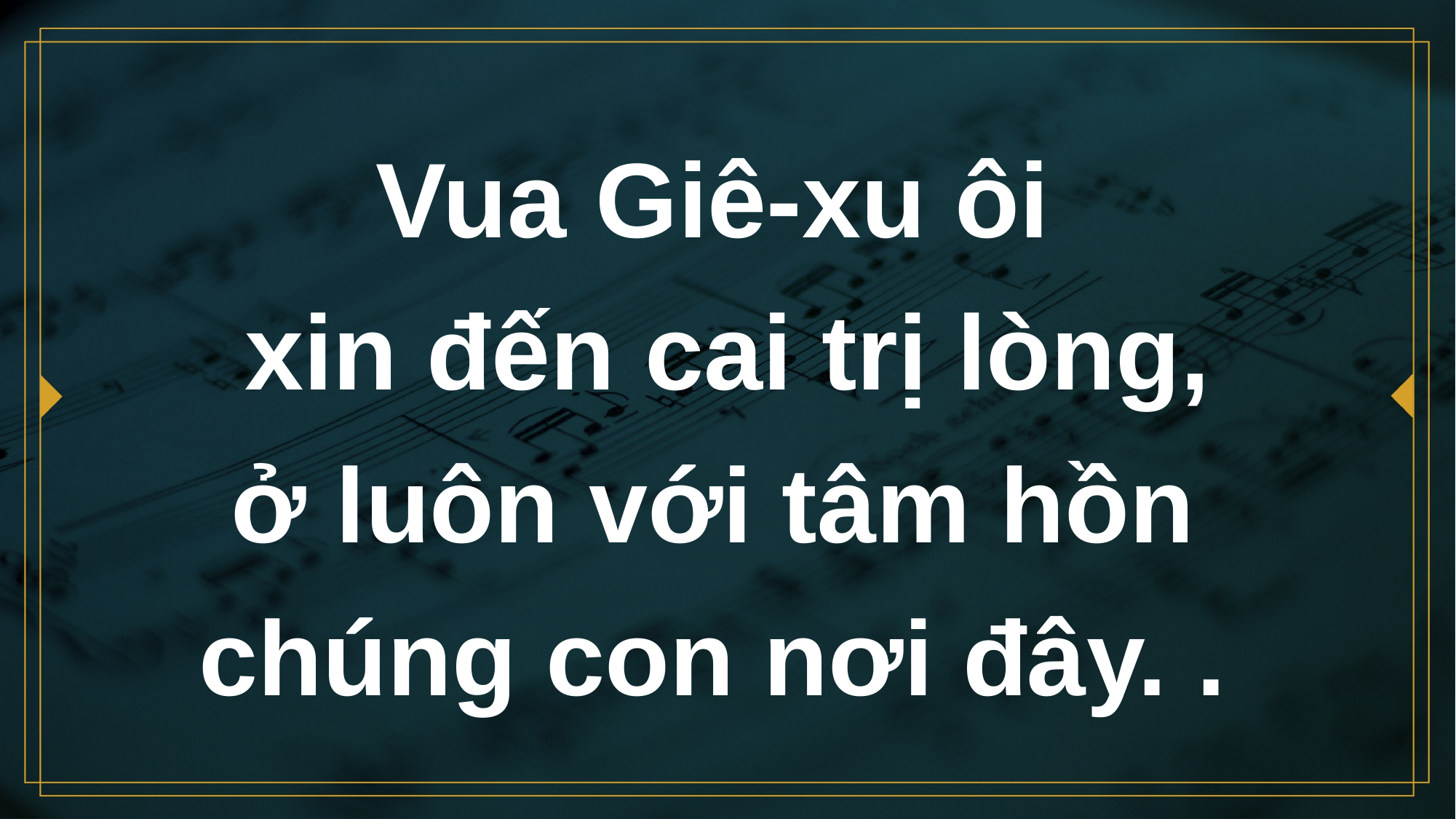

# Vua Giê-xu ôi xin đến cai trị lòng,
ở luôn với tâm hồn
chúng con nơi đây. .